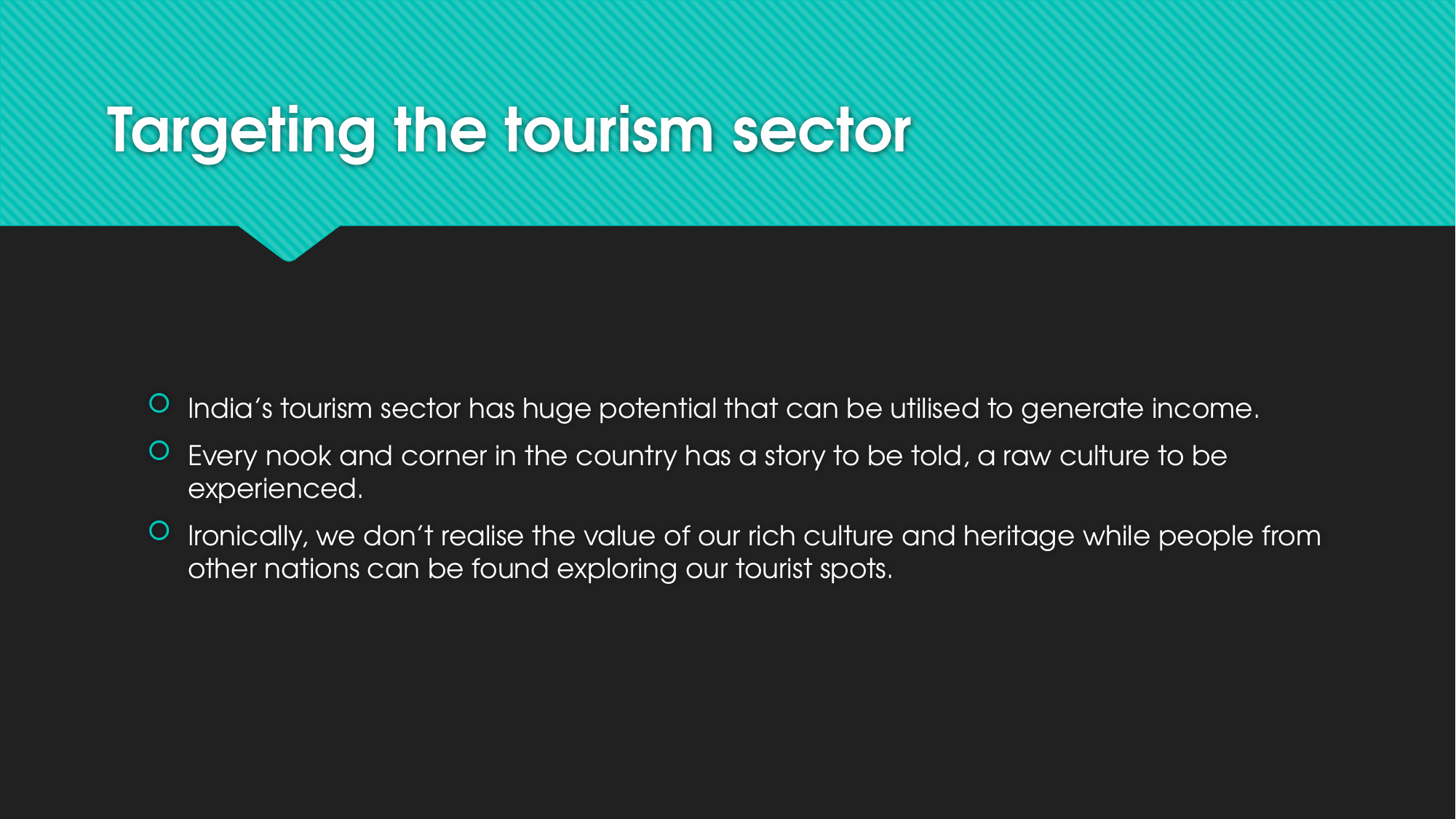

# Targeting the tourism sector
India’s tourism sector has huge potential that can be utilised to generate income.
Every nook and corner in the country has a story to be told, a raw culture to be experienced.
Ironically, we don’t realise the value of our rich culture and heritage while people from other nations can be found exploring our tourist spots.